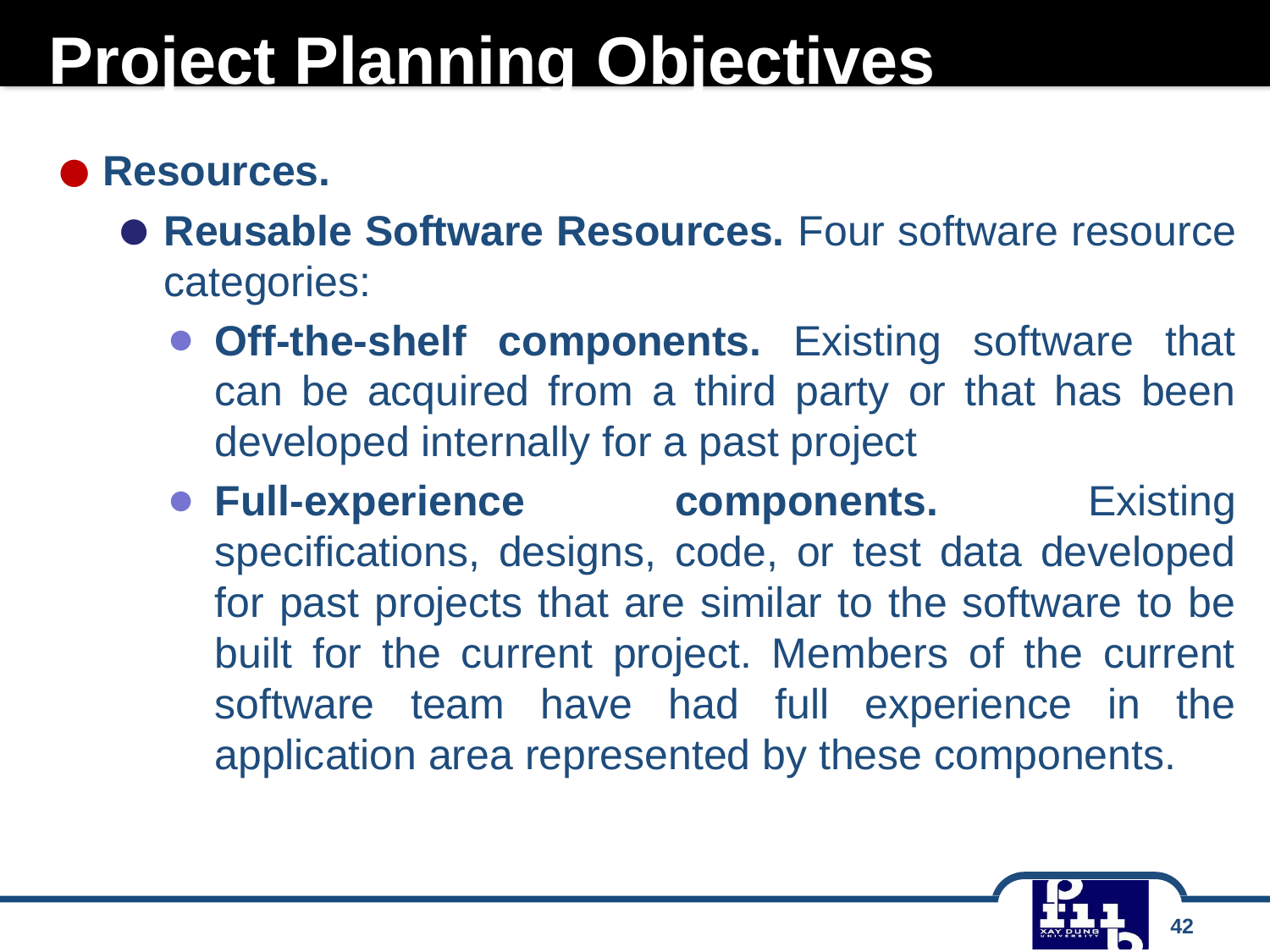

# Project Planning Objectives
Resources.
Reusable Software Resources. Four software resource categories:
Off-the-shelf components. Existing software that can be acquired from a third party or that has been developed internally for a past project
Full-experience components. Existing specifications, designs, code, or test data developed for past projects that are similar to the software to be built for the current project. Members of the current software team have had full experience in the application area represented by these components.
42